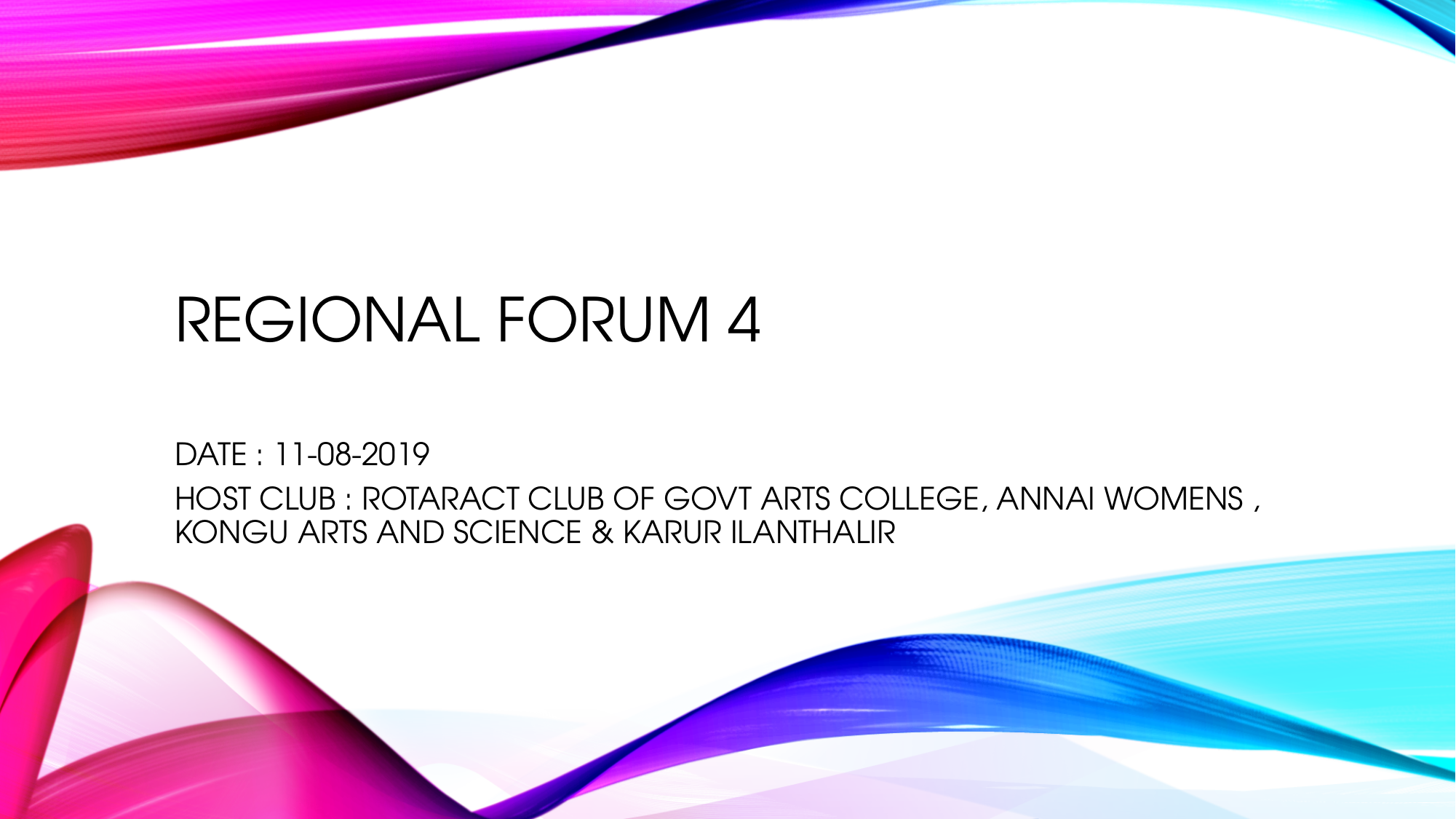

# REGIONAL FORUM 4
DATE : 11-08-2019
HOST CLUB : ROTARACT CLUB OF GOVT ARTS COLLEGE, ANNAI WOMENS , KONGU ARTS AND SCIENCE & KARUR ILANTHALIR